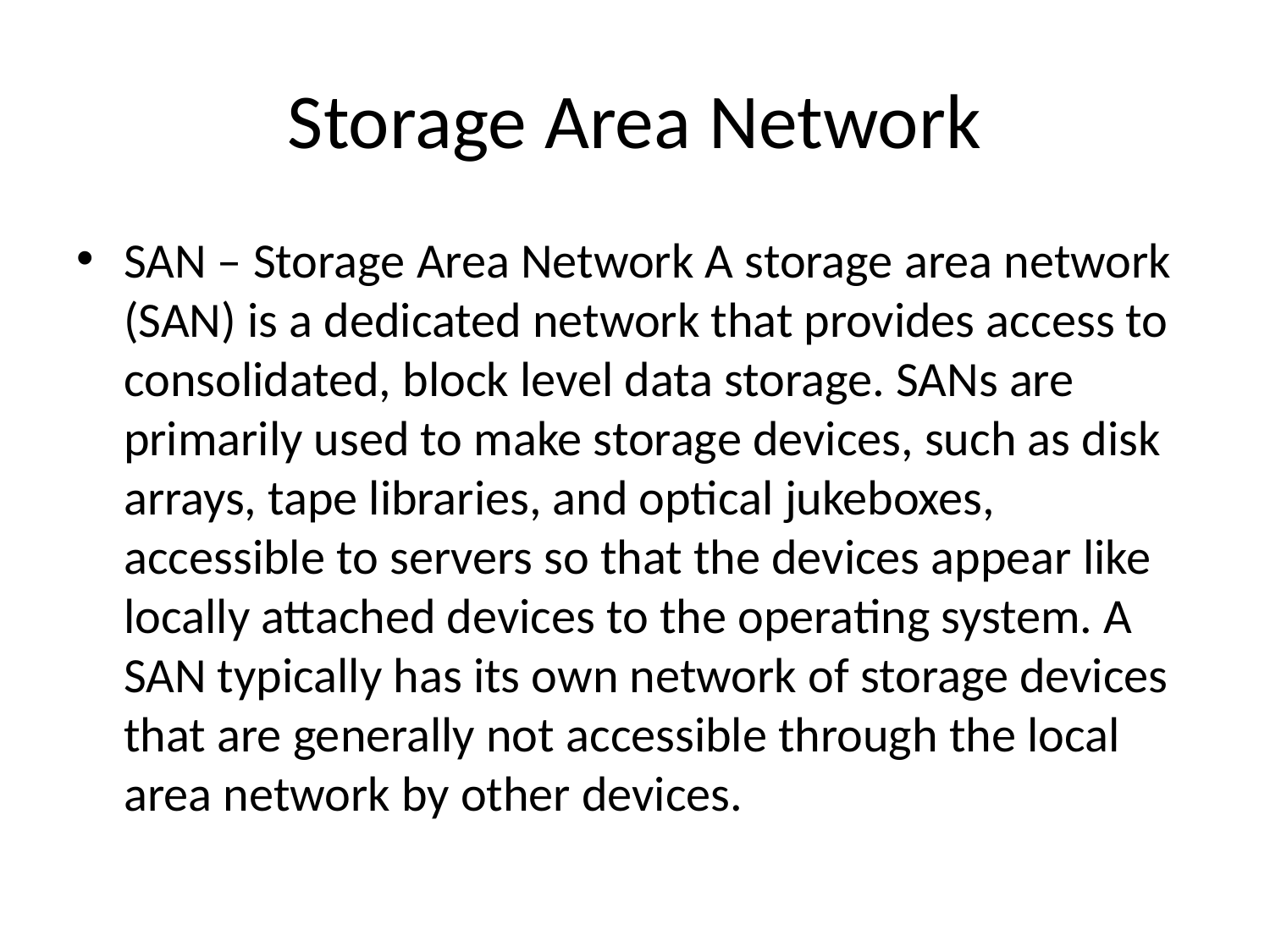

# Storage Area Network
SAN – Storage Area Network A storage area network (SAN) is a dedicated network that provides access to consolidated, block level data storage. SANs are primarily used to make storage devices, such as disk arrays, tape libraries, and optical jukeboxes, accessible to servers so that the devices appear like locally attached devices to the operating system. A SAN typically has its own network of storage devices that are generally not accessible through the local area network by other devices.